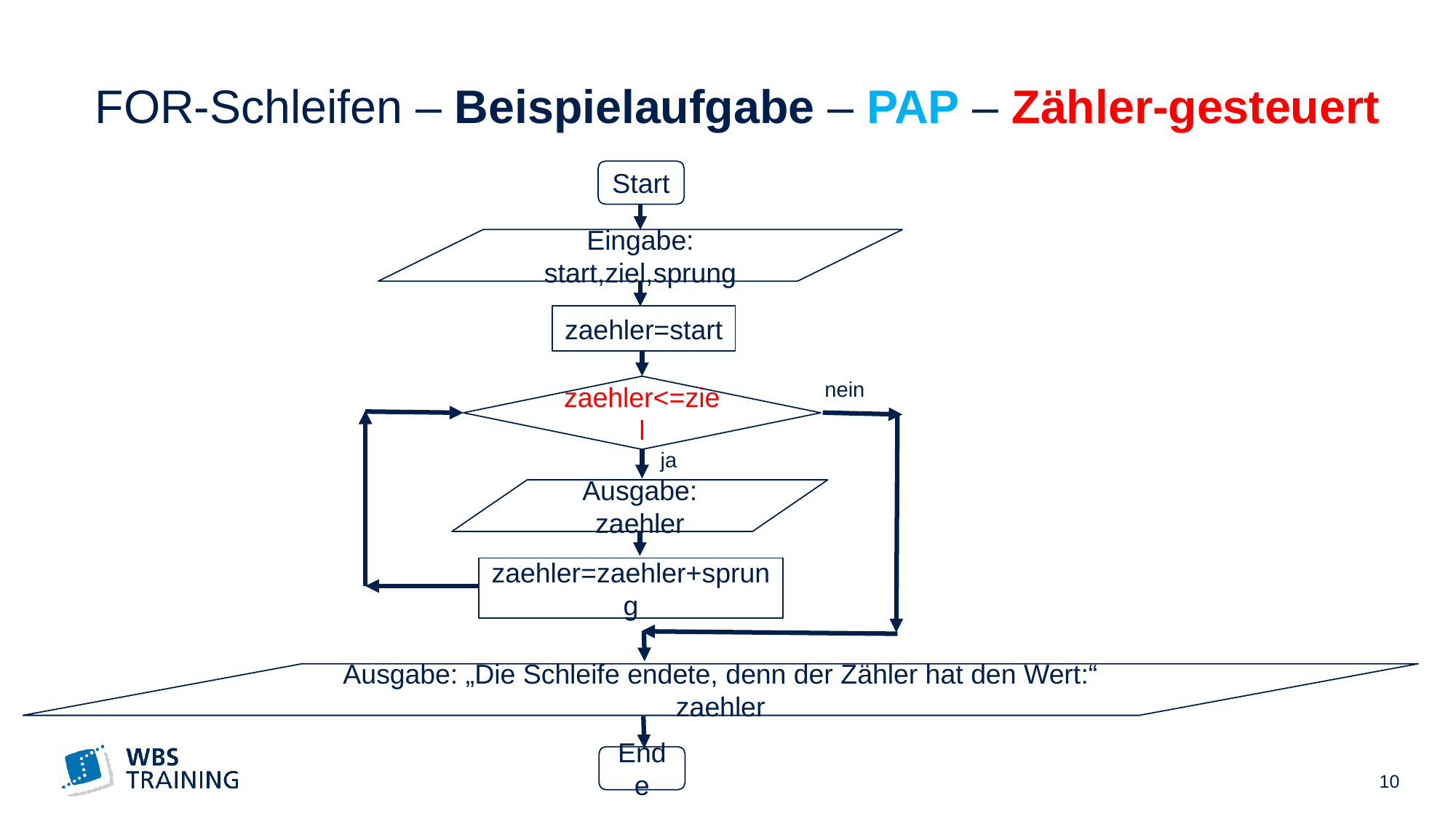

FOR-Schleifen – Beispielaufgabe – PAP – Zähler-gesteuert
Start

Eingabe: start,ziel,sprung
zaehler=start
nein
zaehler<=ziel
ja
Ausgabe: zaehler
zaehler=zaehler+sprung
Ausgabe: „Die Schleife endete, denn der Zähler hat den Wert:“ zaehler
Ende
    10